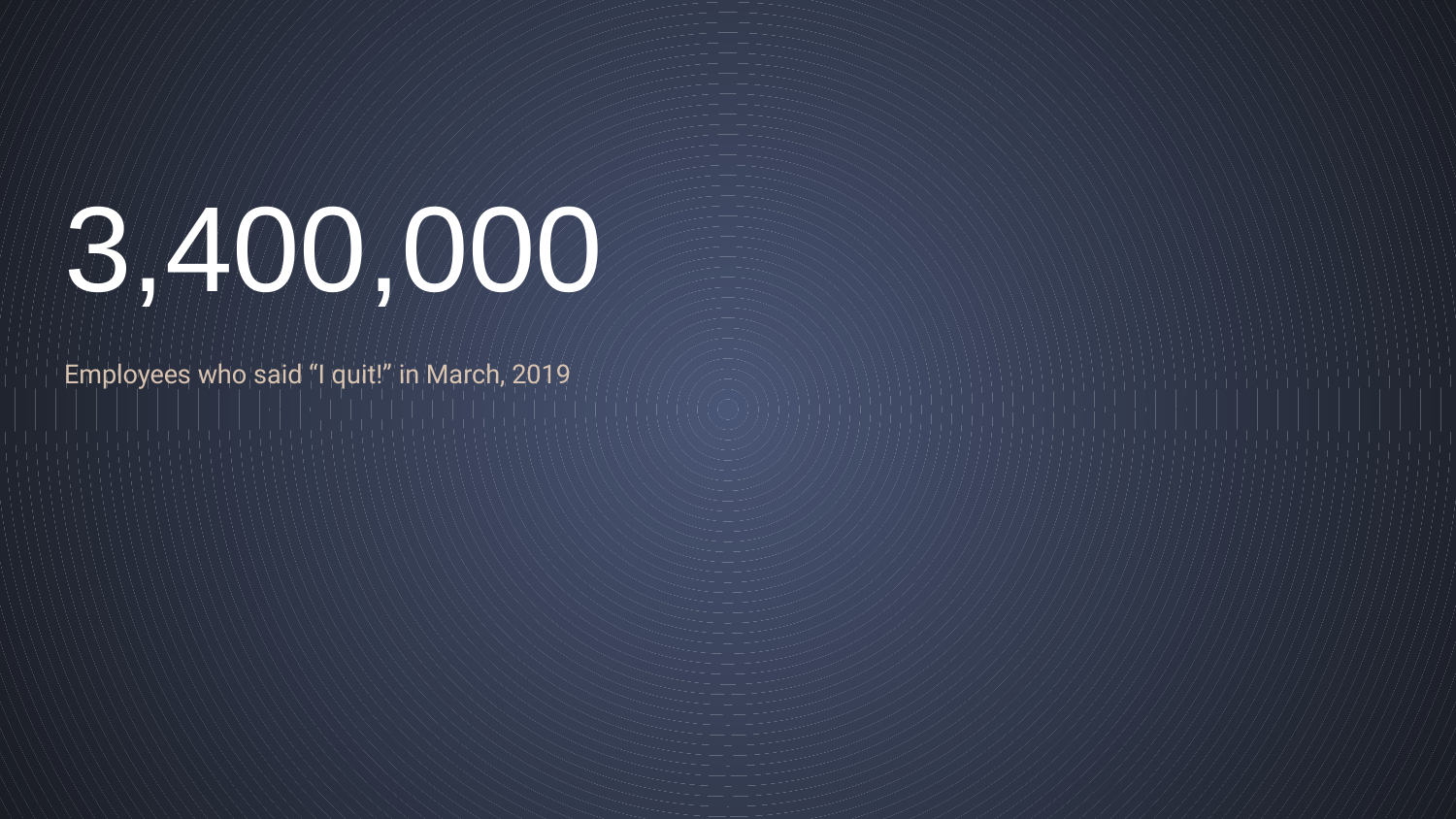

# 3,400,000
Employees who said “I quit!” in March, 2019